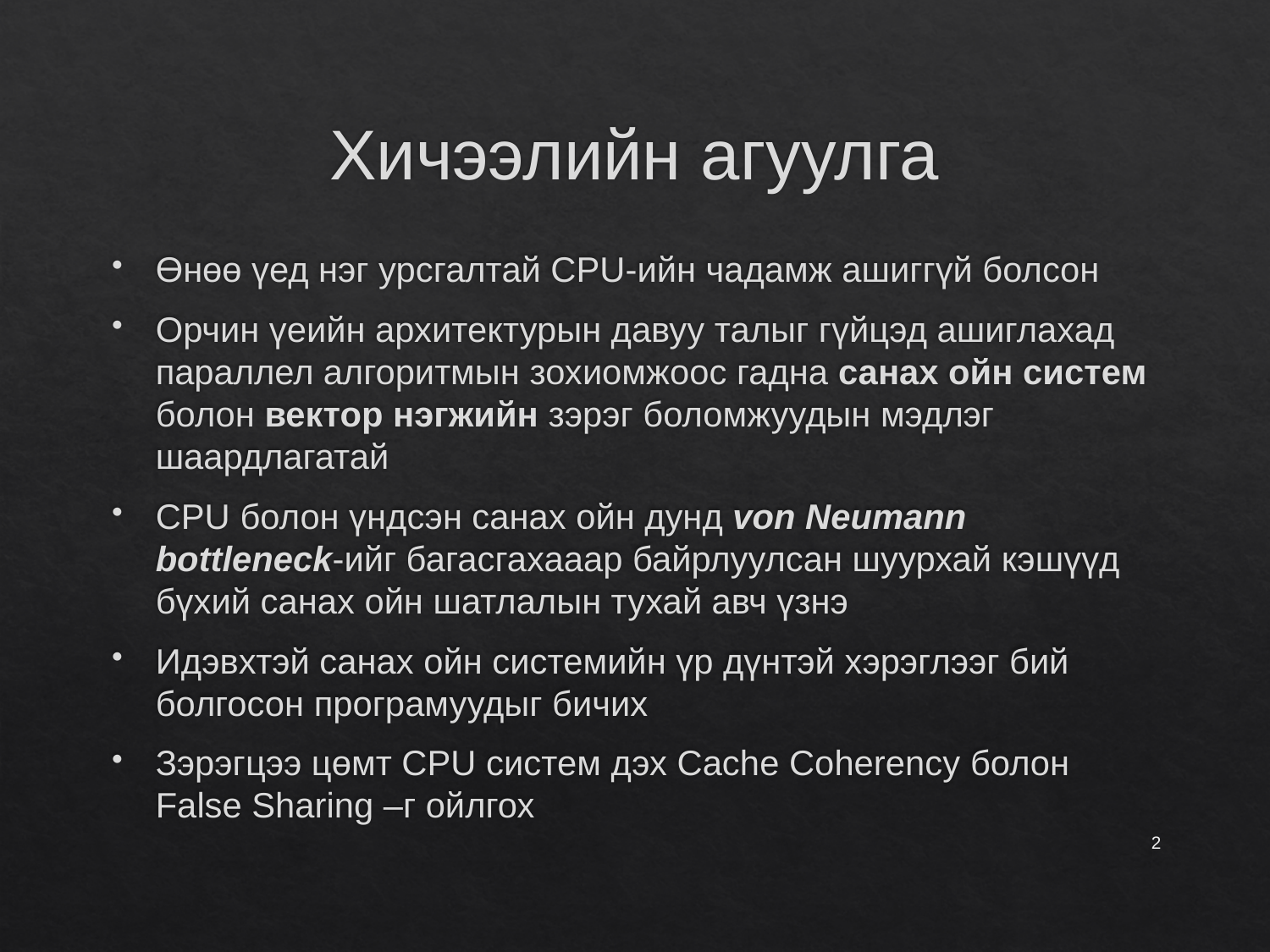

# Хичээлийн агуулга
Өнөө үед нэг урсгалтай CPU-ийн чадамж ашиггүй болсон
Орчин үеийн архитектурын давуу талыг гүйцэд ашиглахад параллел алгоритмын зохиомжоос гадна санах ойн систем болон вектор нэгжийн зэрэг боломжуудын мэдлэг шаардлагатай
CPU болон үндсэн санах ойн дунд von Neumann bottleneck-ийг багасгахааар байрлуулсан шуурхай кэшүүд бүхий санах ойн шатлалын тухай авч үзнэ
Идэвхтэй санах ойн системийн үр дүнтэй хэрэглээг бий болгосон програмуудыг бичих
Зэрэгцээ цөмт CPU систем дэх Cache Coherency болон False Sharing –г ойлгох
2